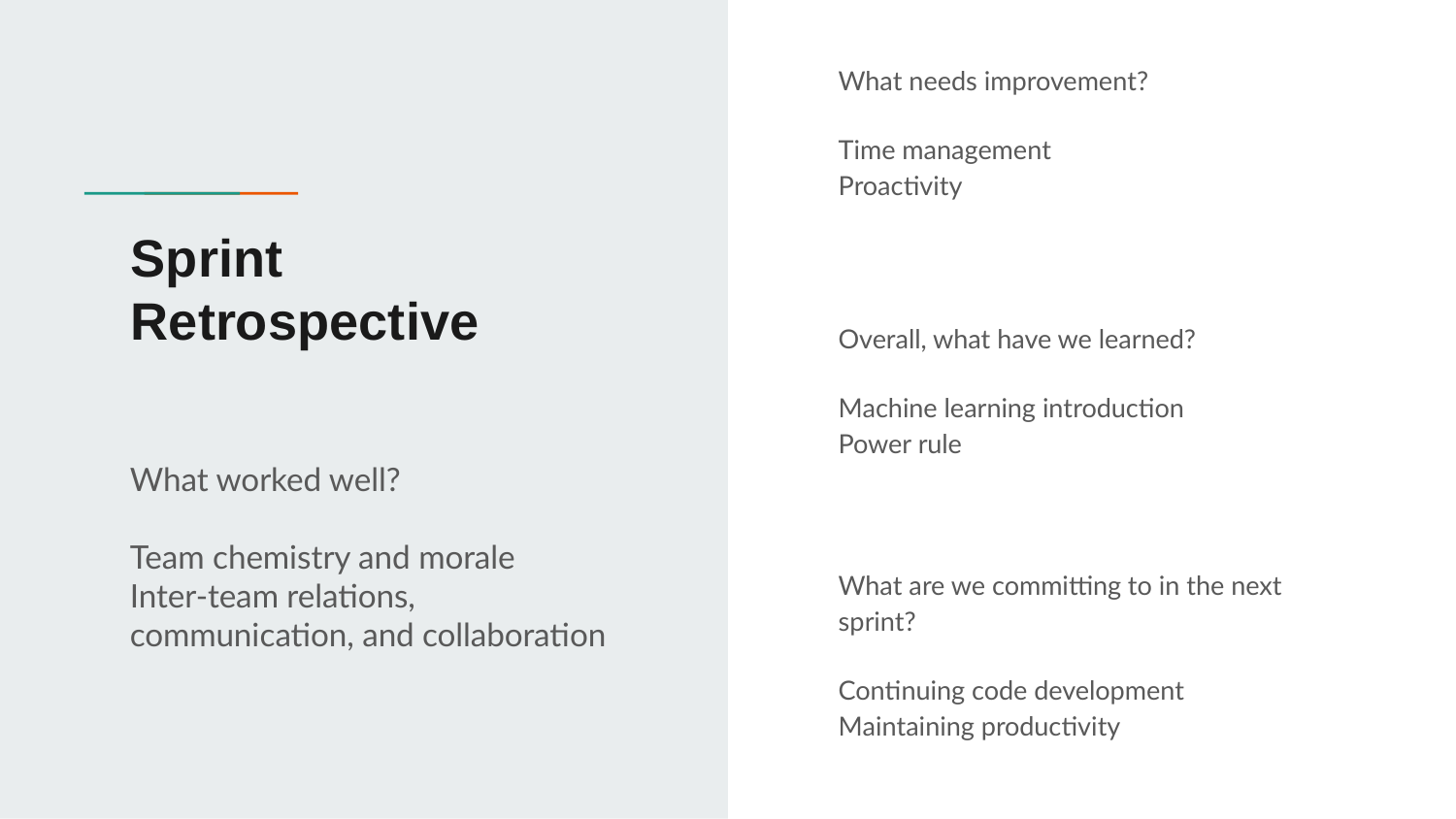

What needs improvement?
Time management
Proactivity
# Sprint Retrospective
Overall, what have we learned?
Machine learning introduction
Power rule
What worked well?

Team chemistry and morale
Inter-team relations, communication, and collaboration

What are we committing to in the next sprint?
Continuing code development
Maintaining productivity